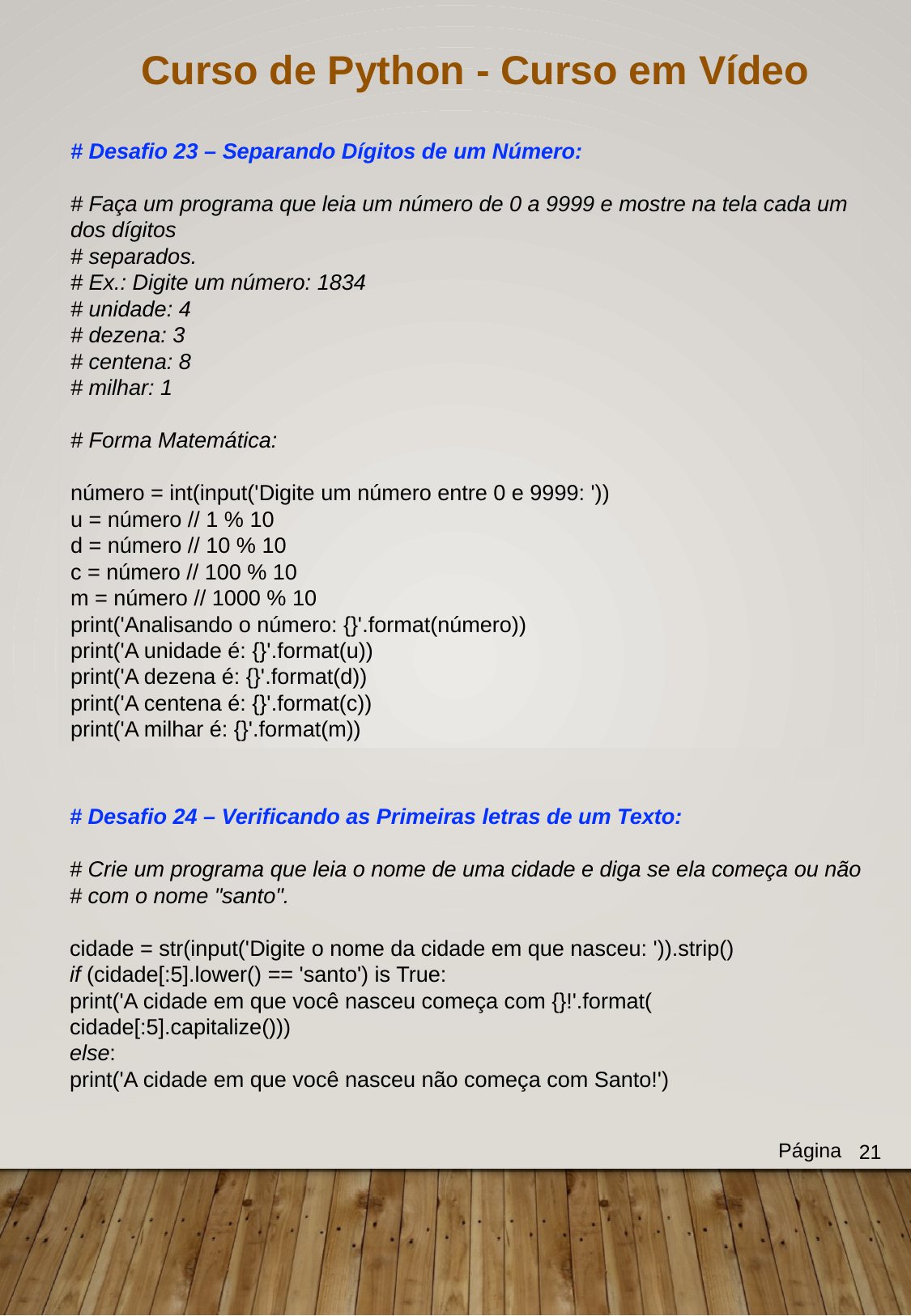

Curso de Python - Curso em Vídeo
# Desafio 23 – Separando Dígitos de um Número:

# Faça um programa que leia um número de 0 a 9999 e mostre na tela cada um dos dígitos
# separados.
# Ex.: Digite um número: 1834
# unidade: 4
# dezena: 3
# centena: 8
# milhar: 1
# Forma Matemática:
número = int(input('Digite um número entre 0 e 9999: '))
u = número // 1 % 10
d = número // 10 % 10
c = número // 100 % 10
m = número // 1000 % 10
print('Analisando o número: {}'.format(número))
print('A unidade é: {}'.format(u))
print('A dezena é: {}'.format(d))
print('A centena é: {}'.format(c))
print('A milhar é: {}'.format(m))
# Desafio 24 – Verificando as Primeiras letras de um Texto:

# Crie um programa que leia o nome de uma cidade e diga se ela começa ou não
# com o nome "santo".
cidade = str(input('Digite o nome da cidade em que nasceu: ')).strip()
if (cidade[:5].lower() == 'santo') is True:
print('A cidade em que você nasceu começa com {}!'.format(
cidade[:5].capitalize()))
else:
print('A cidade em que você nasceu não começa com Santo!')
Página
21